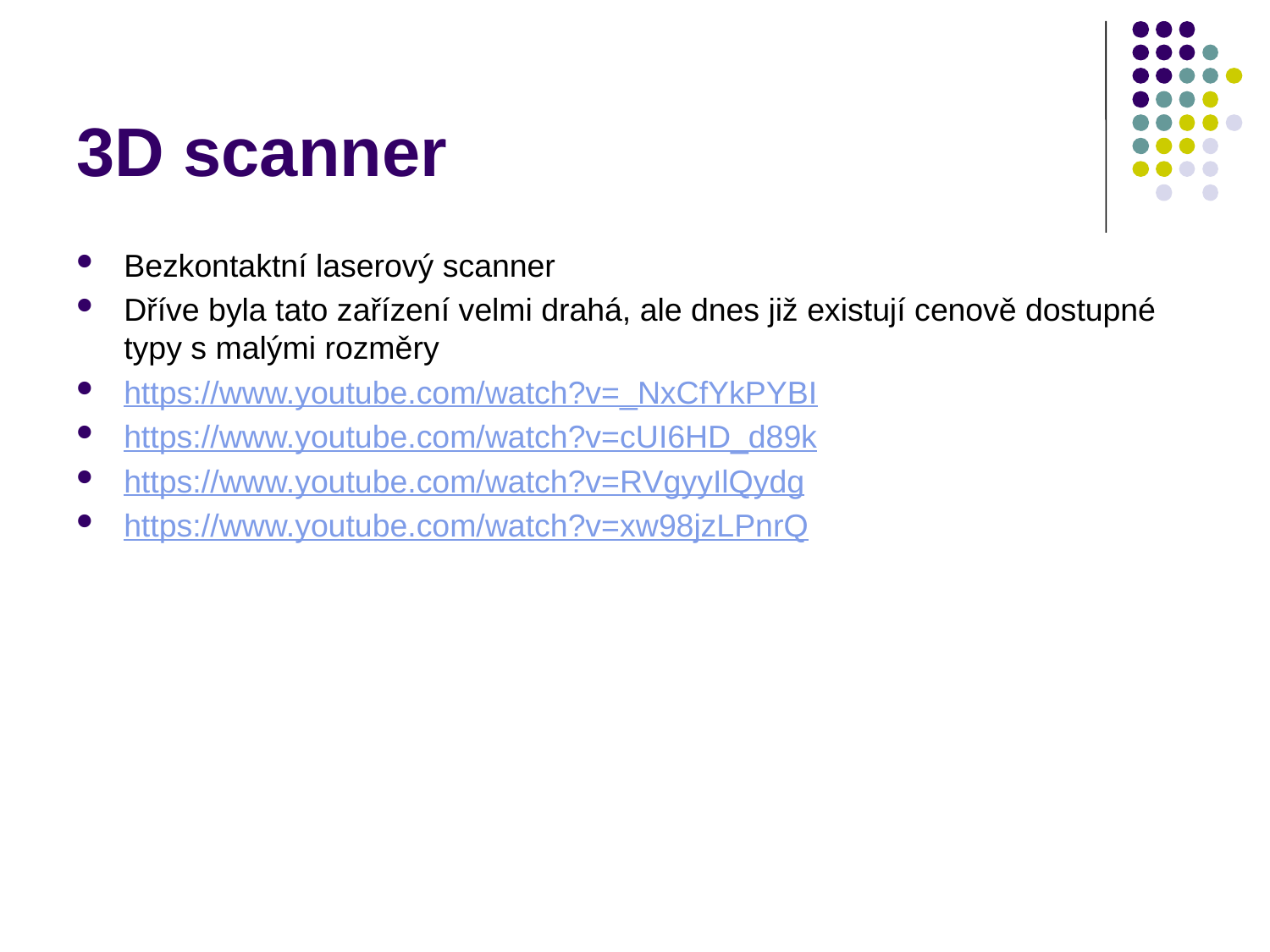

# 3D scanner
Bezkontaktní laserový scanner
Dříve byla tato zařízení velmi drahá, ale dnes již existují cenově dostupné typy s malými rozměry
https://www.youtube.com/watch?v=_NxCfYkPYBI
https://www.youtube.com/watch?v=cUI6HD_d89k
https://www.youtube.com/watch?v=RVgyyIlQydg
https://www.youtube.com/watch?v=xw98jzLPnrQ